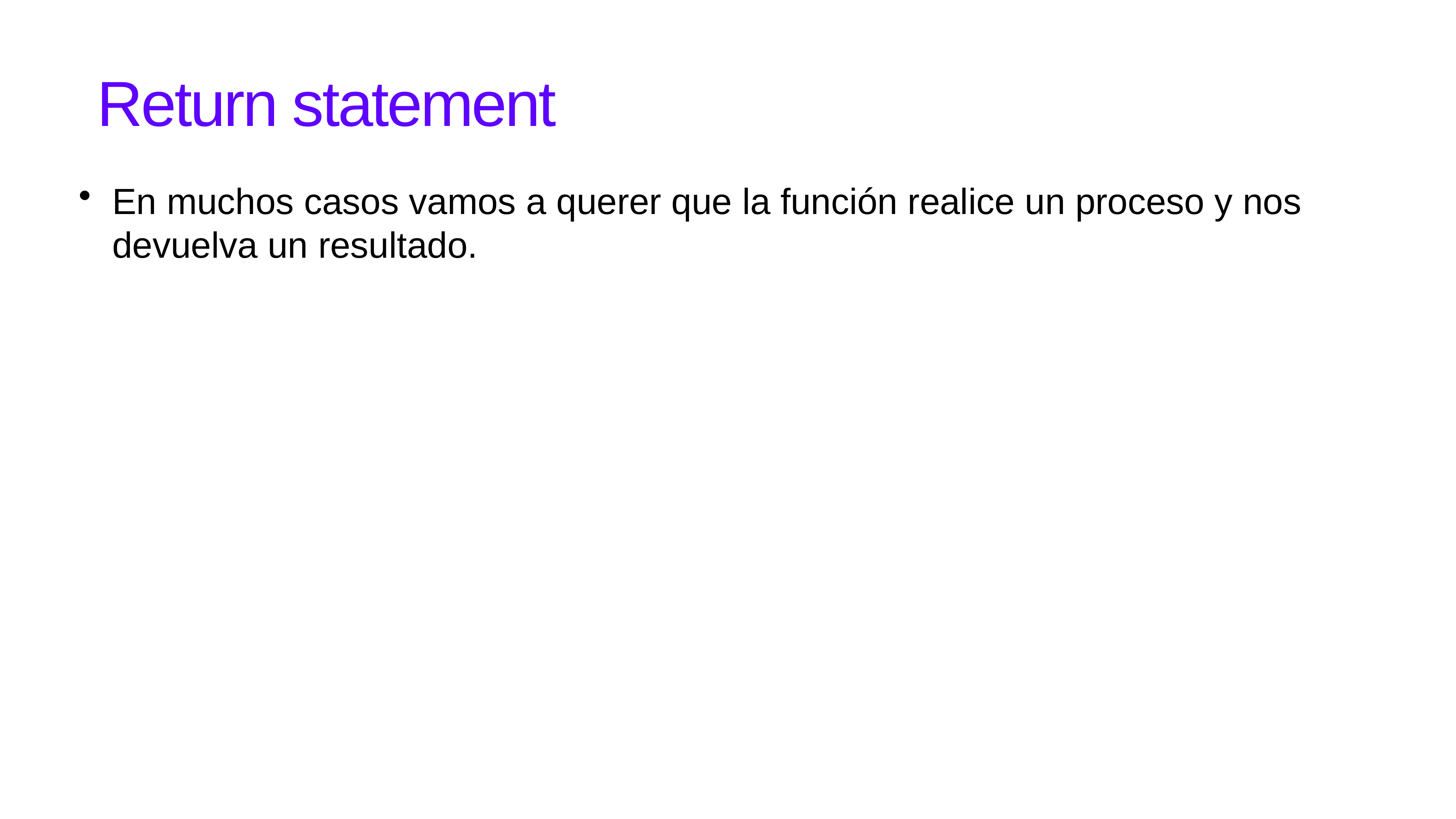

# Return statement
En muchos casos vamos a querer que la función realice un proceso y nos devuelva un resultado.